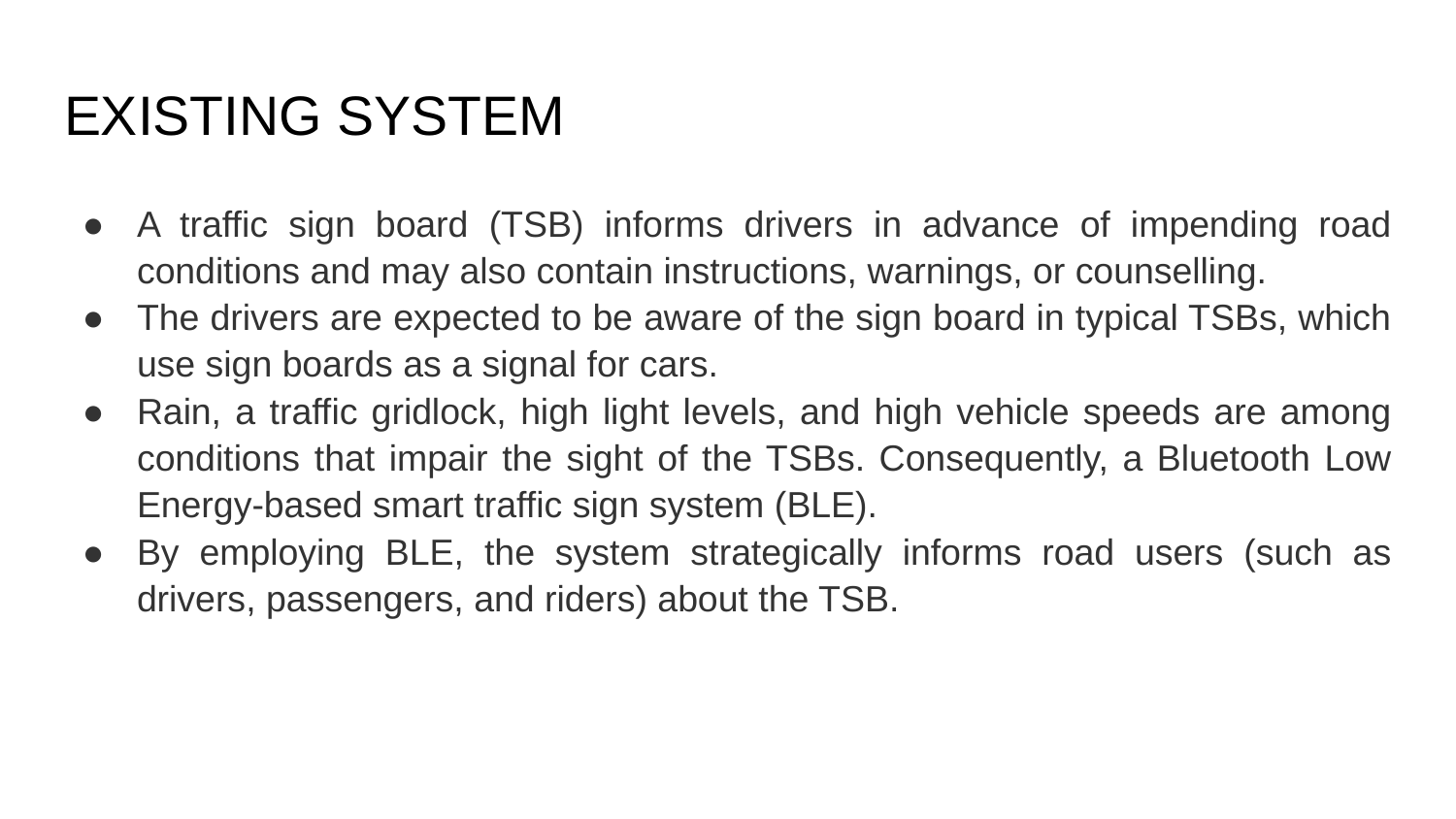

# EXISTING SYSTEM
A traffic sign board (TSB) informs drivers in advance of impending road conditions and may also contain instructions, warnings, or counselling.
The drivers are expected to be aware of the sign board in typical TSBs, which use sign boards as a signal for cars.
Rain, a traffic gridlock, high light levels, and high vehicle speeds are among conditions that impair the sight of the TSBs. Consequently, a Bluetooth Low Energy-based smart traffic sign system (BLE).
By employing BLE, the system strategically informs road users (such as drivers, passengers, and riders) about the TSB.